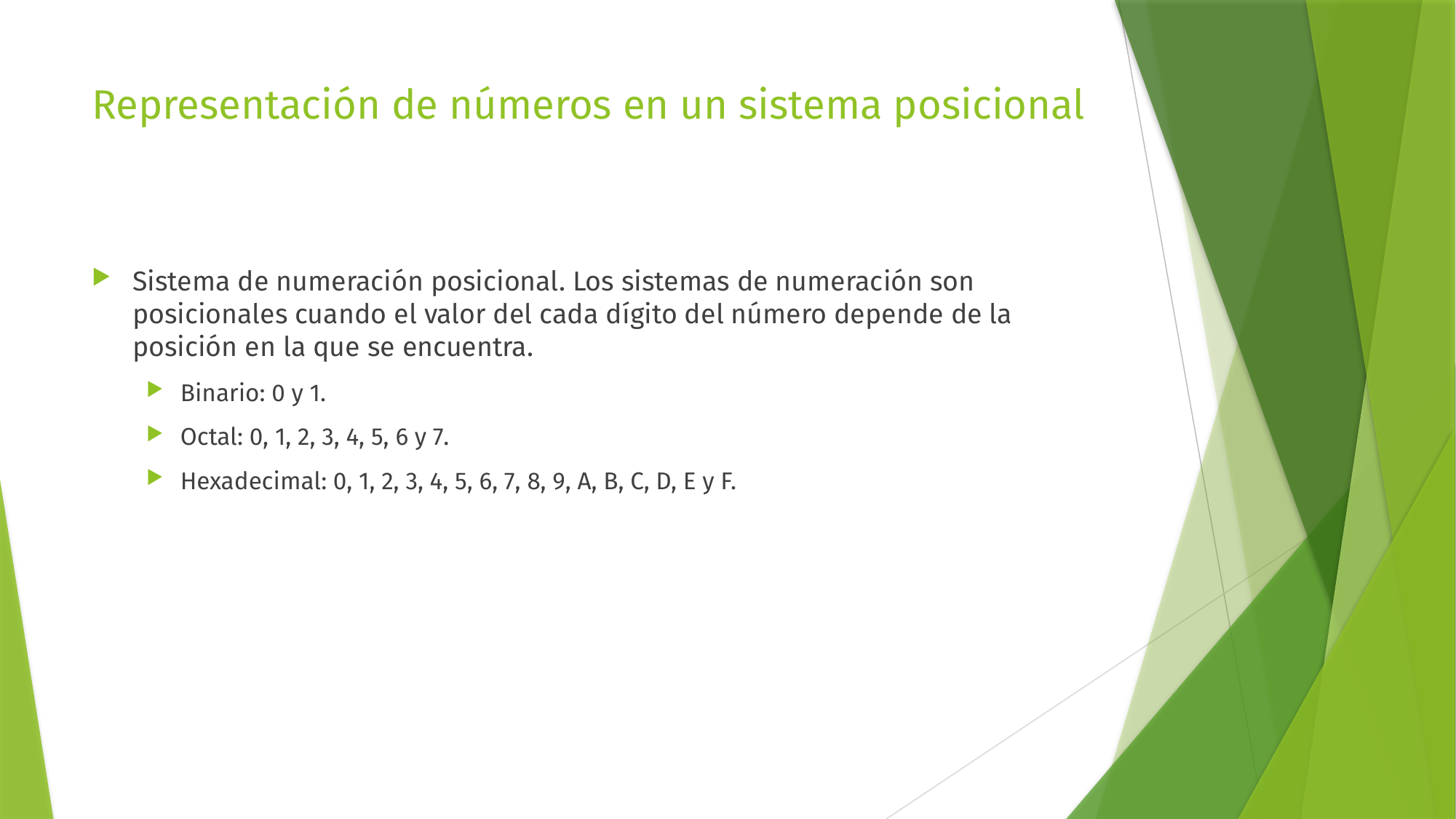

# Representación de números en un sistema posicional
Sistema de numeración posicional. Los sistemas de numeración son posicionales cuando el valor del cada dígito del número depende de la posición en la que se encuentra.
Binario: 0 y 1.
Octal: 0, 1, 2, 3, 4, 5, 6 y 7.
Hexadecimal: 0, 1, 2, 3, 4, 5, 6, 7, 8, 9, A, B, C, D, E y F.